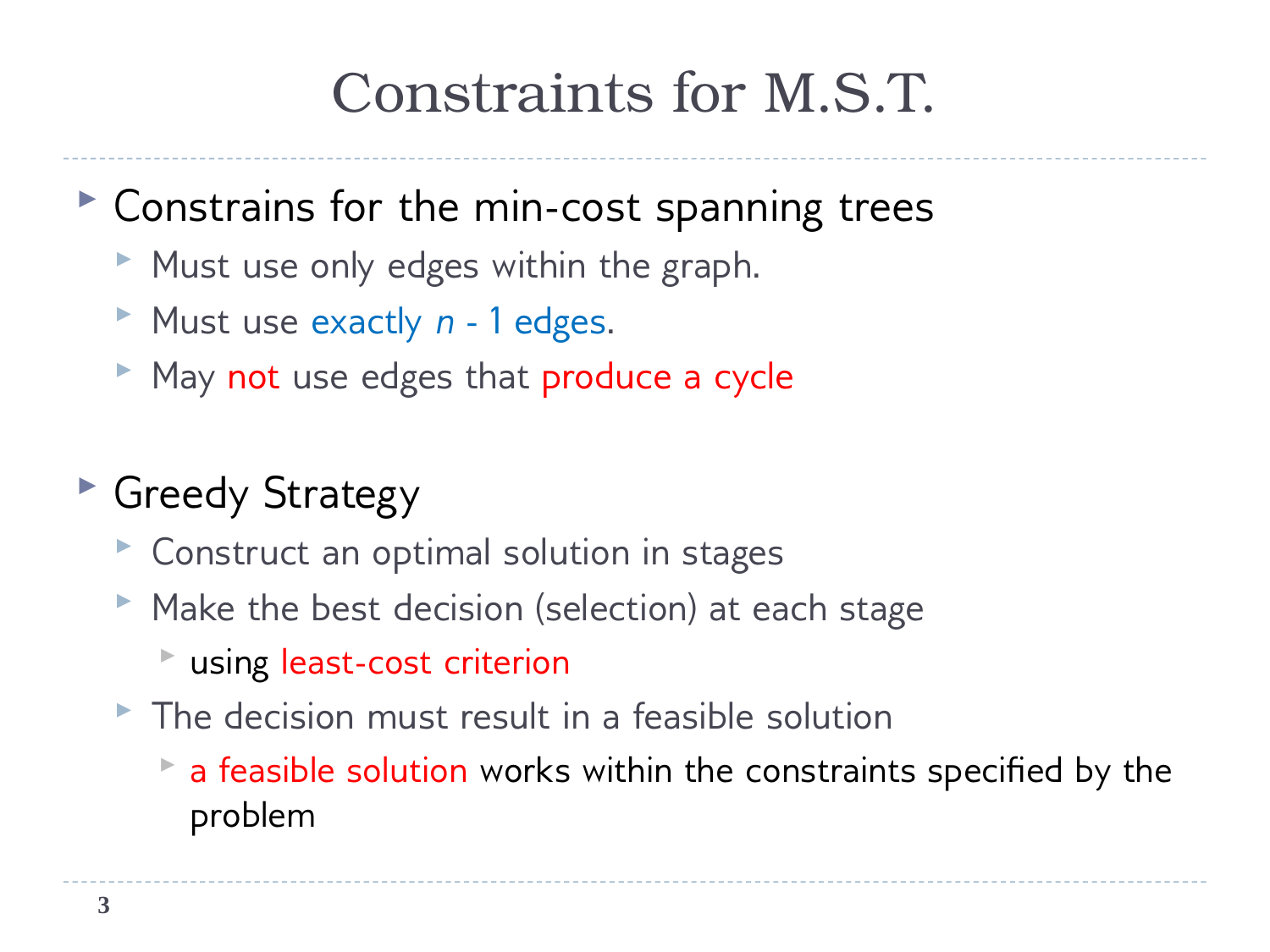

# Constraints for M.S.T.
Constrains for the min-cost spanning trees
Must use only edges within the graph.
Must use exactly n - 1 edges.
May not use edges that produce a cycle

Greedy Strategy
Construct an optimal solution in stages
Make the best decision (selection) at each stage
using least-cost criterion
The decision must result in a feasible solution
a feasible solution works within the constraints specified by the problem
3